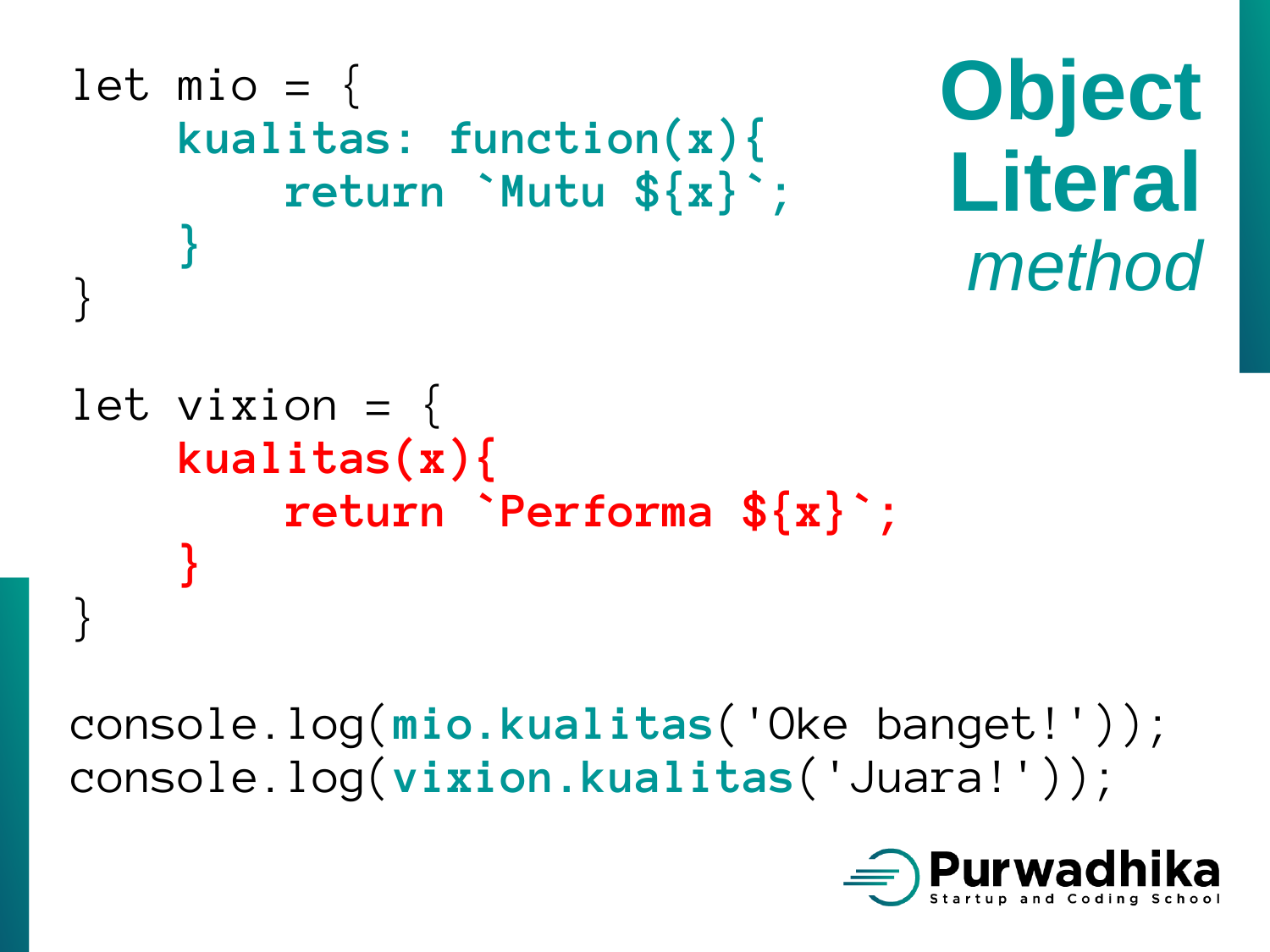

Object
Literal
method
let mio = {
    kualitas: function(x){
        return `Mutu ${x}`;
    }
}
let vixion = {
    kualitas(x){
        return `Performa ${x}`;
    }
}
console.log(mio.kualitas('Oke banget!'));
console.log(vixion.kualitas('Juara!'));